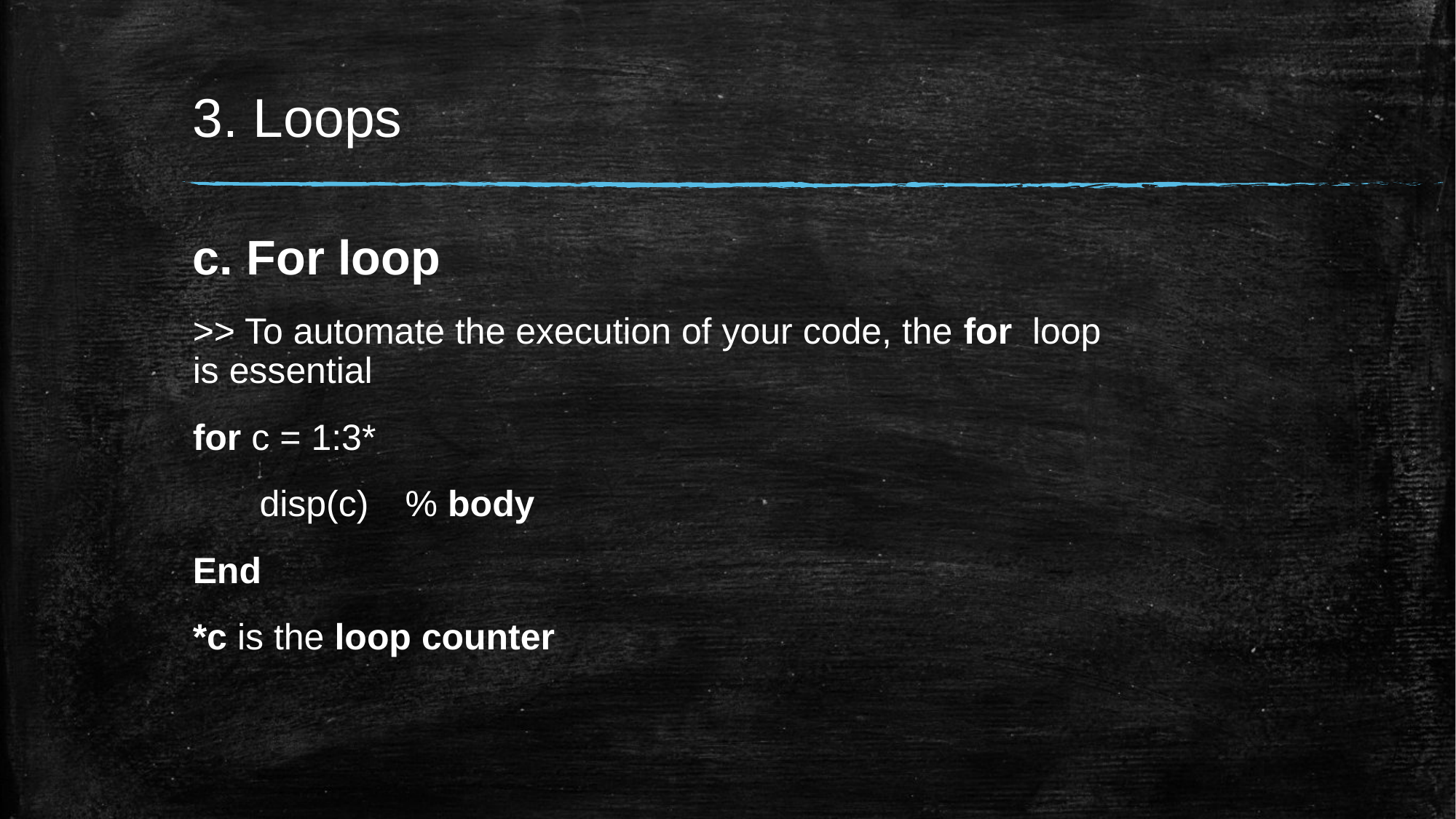

# 3. Loops
c. For loop
>> To automate the execution of your code, the for  loop is essential
for c = 1:3*
    disp(c) % body
End
*c is the loop counter